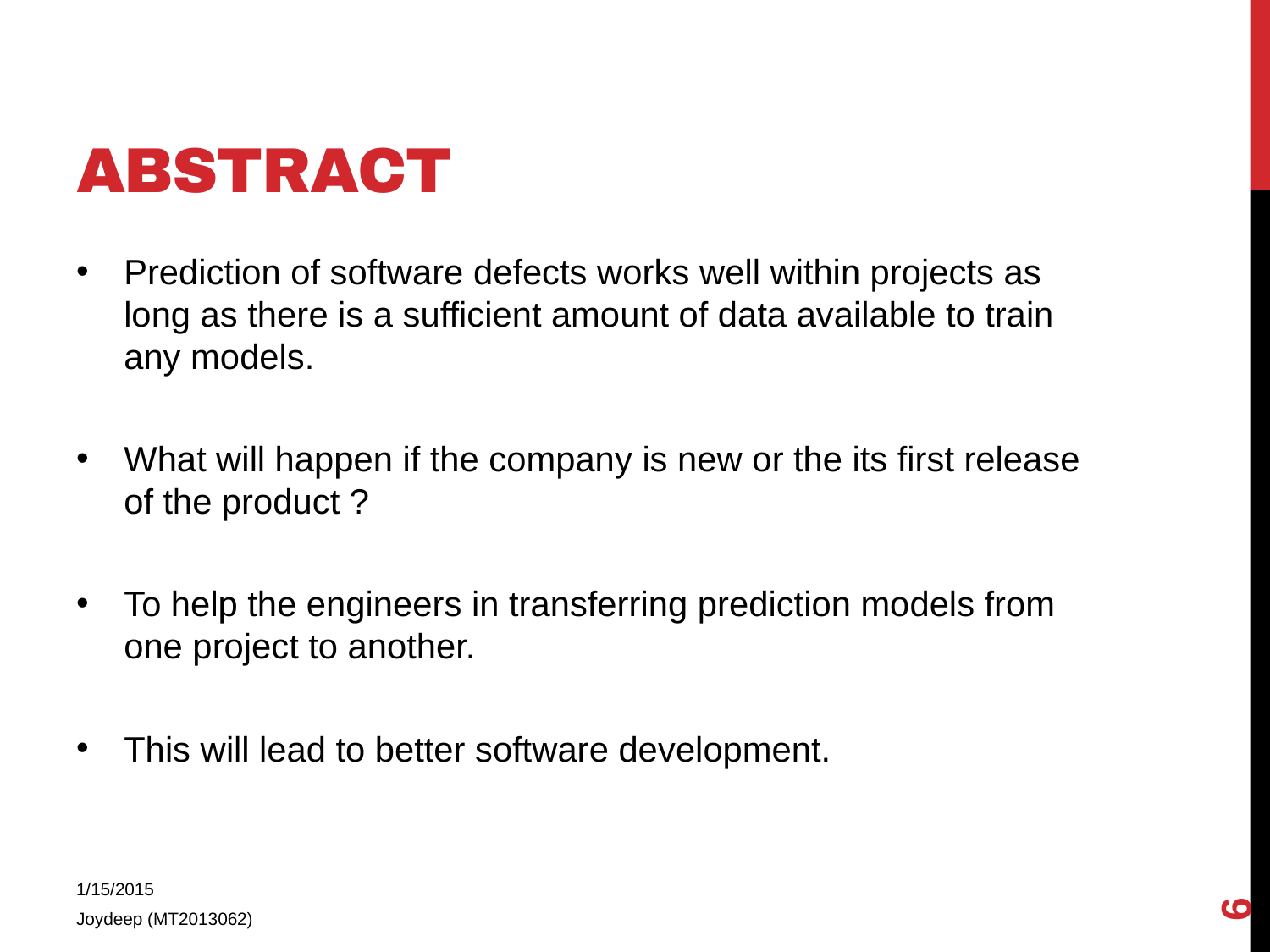

# Abstract
Prediction of software defects works well within projects as long as there is a sufficient amount of data available to train any models.
What will happen if the company is new or the its first release of the product ?
To help the engineers in transferring prediction models from one project to another.
This will lead to better software development.
6
1/15/2015
Joydeep (MT2013062)